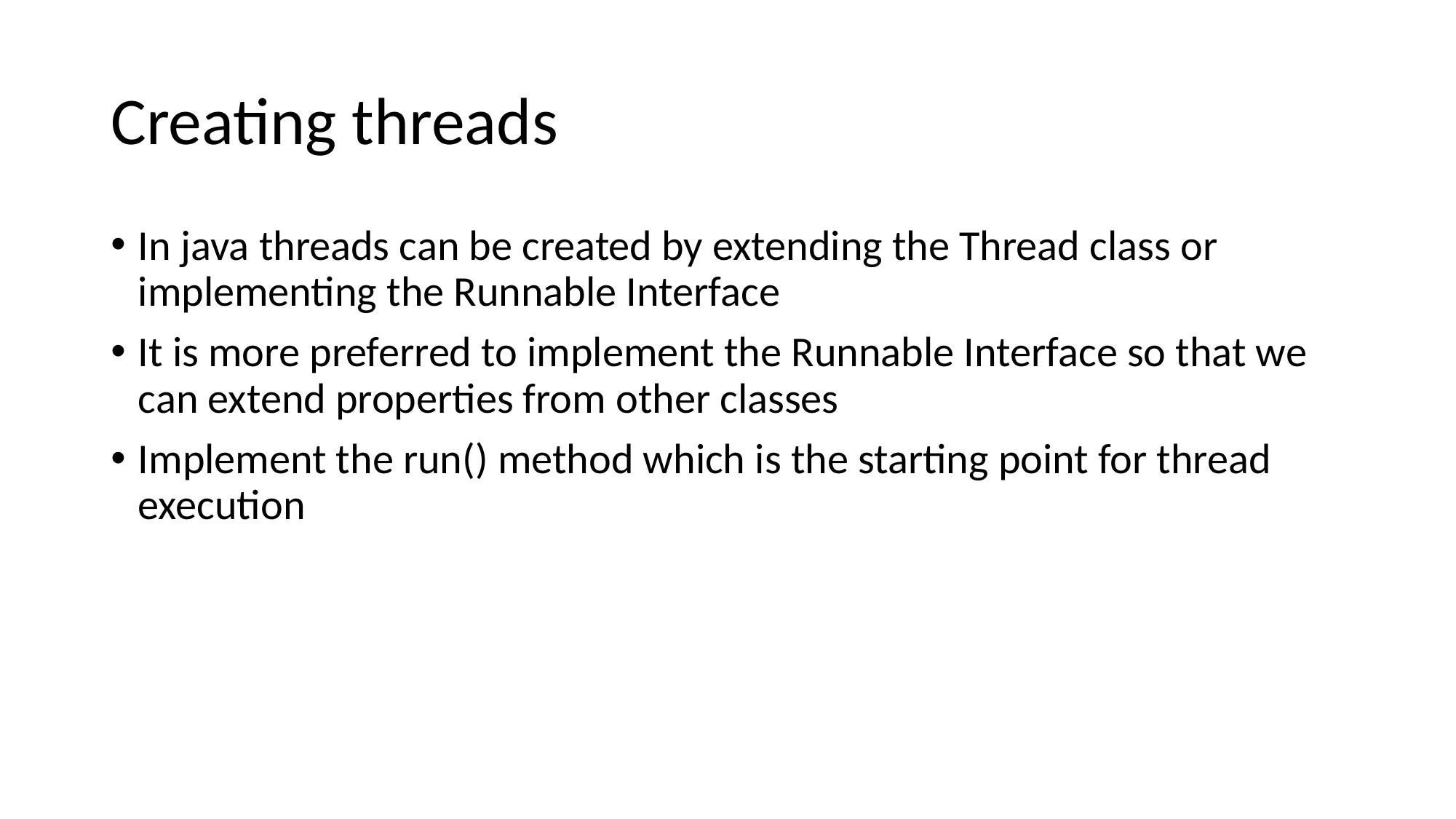

# Creating threads
In java threads can be created by extending the Thread class or implementing the Runnable Interface
It is more preferred to implement the Runnable Interface so that we can extend properties from other classes
Implement the run() method which is the starting point for thread execution